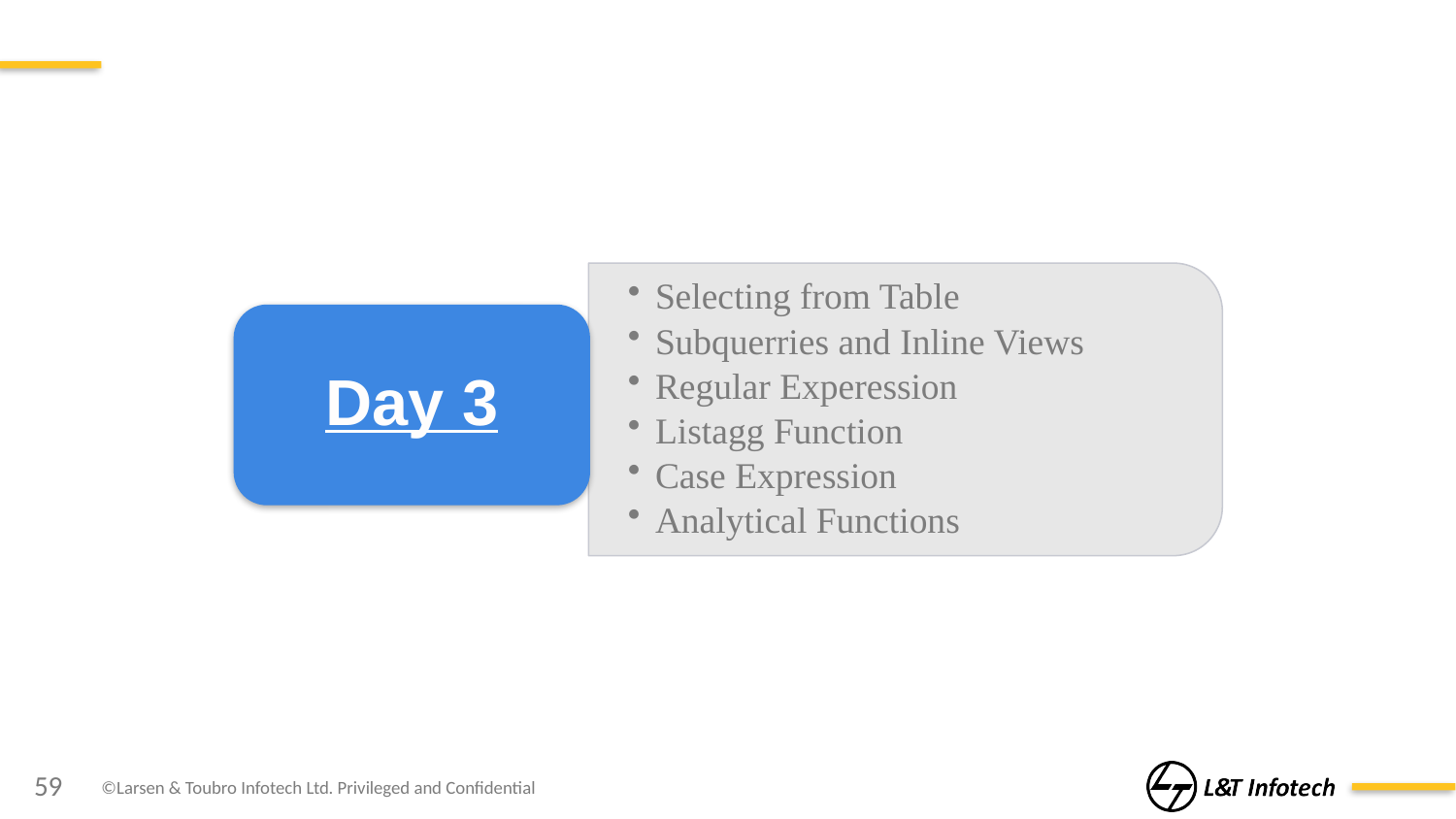

Selecting from Table
Subquerries and Inline Views
Regular Experession
Listagg Function
Case Expression
Analytical Functions

Day 3